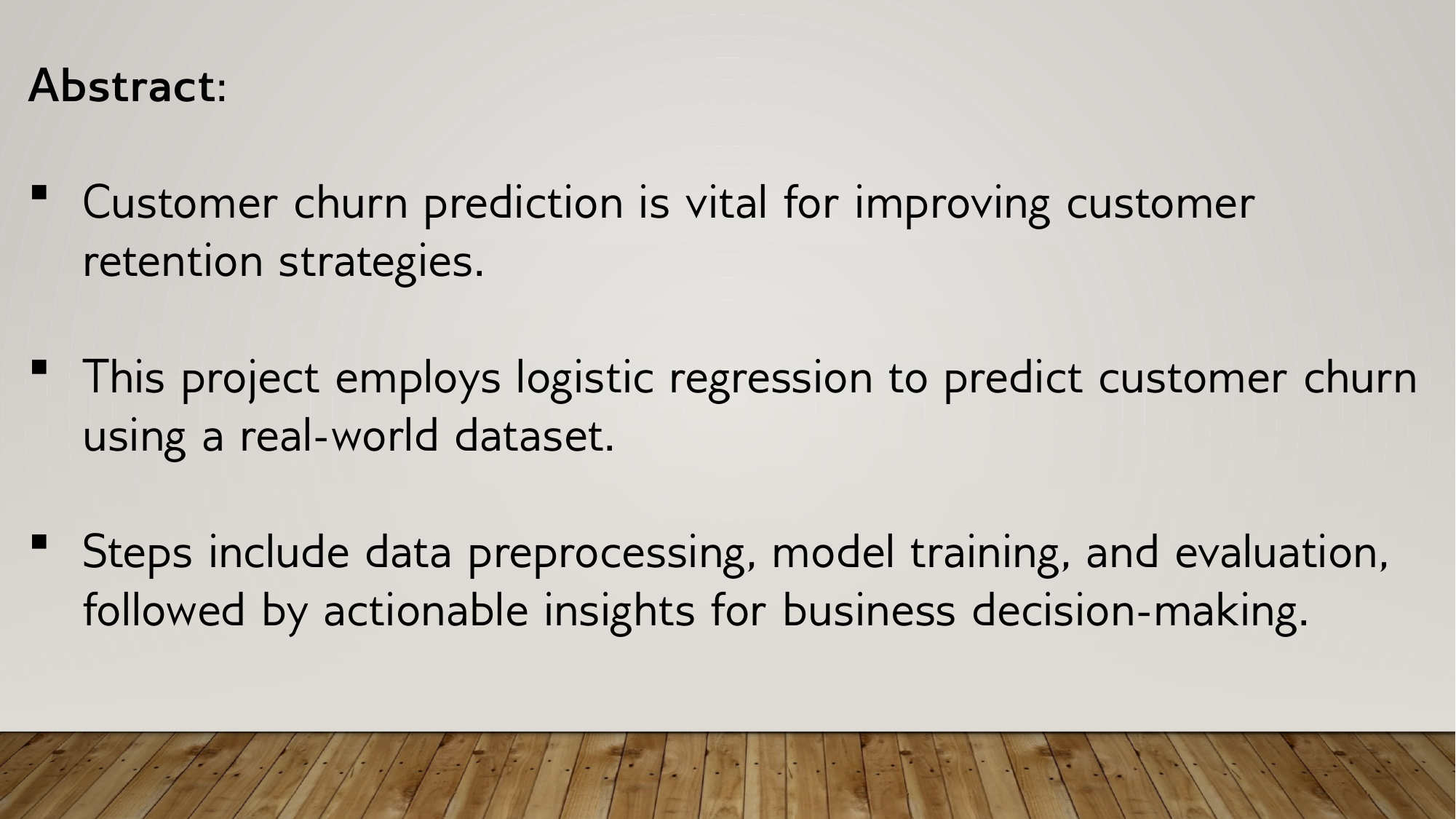

Abstract:

Customer churn prediction is vital for improving customer retention strategies.

This project employs logistic regression to predict customer churn using a real-world dataset.

Steps include data preprocessing, model training, and evaluation, followed by actionable insights for business decision-making.